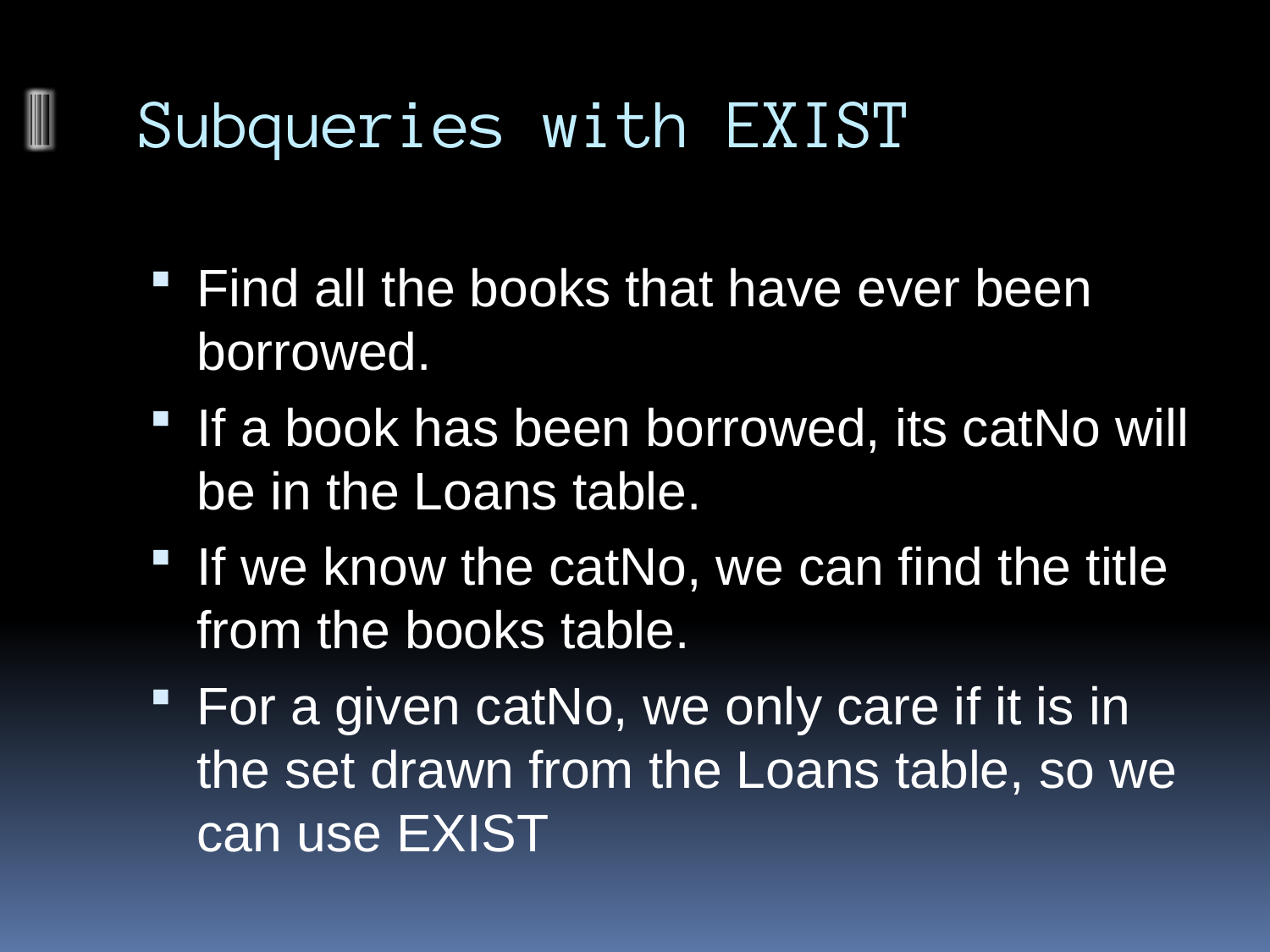

# Subqueries with EXIST
Find all the books that have ever been borrowed.
If a book has been borrowed, its catNo will be in the Loans table.
If we know the catNo, we can find the title from the books table.
For a given catNo, we only care if it is in the set drawn from the Loans table, so we can use EXIST